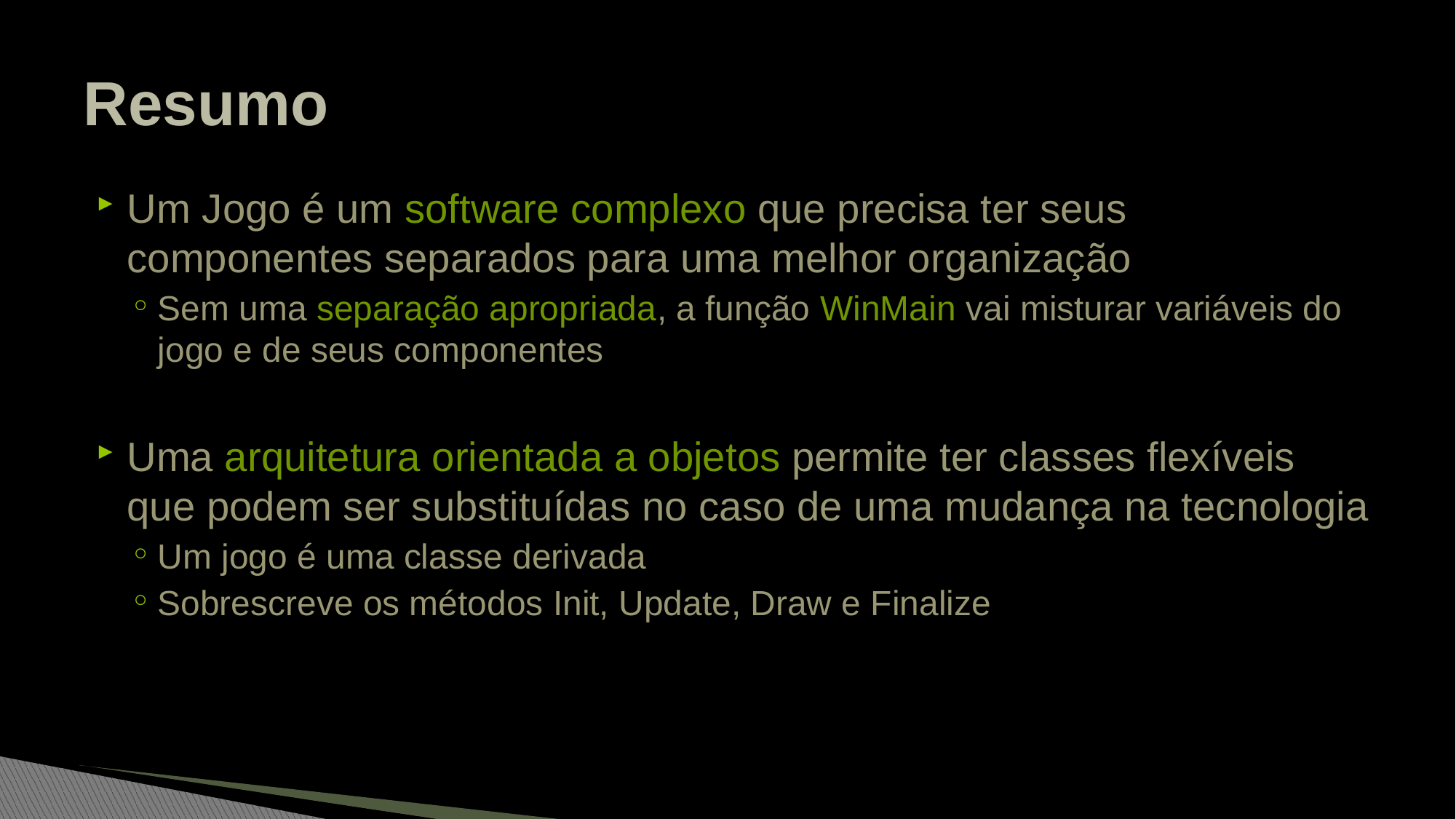

# Resumo
Um Jogo é um software complexo que precisa ter seus componentes separados para uma melhor organização
Sem uma separação apropriada, a função WinMain vai misturar variáveis do jogo e de seus componentes

Uma arquitetura orientada a objetos permite ter classes flexíveis que podem ser substituídas no caso de uma mudança na tecnologia
Um jogo é uma classe derivada
Sobrescreve os métodos Init, Update, Draw e Finalize